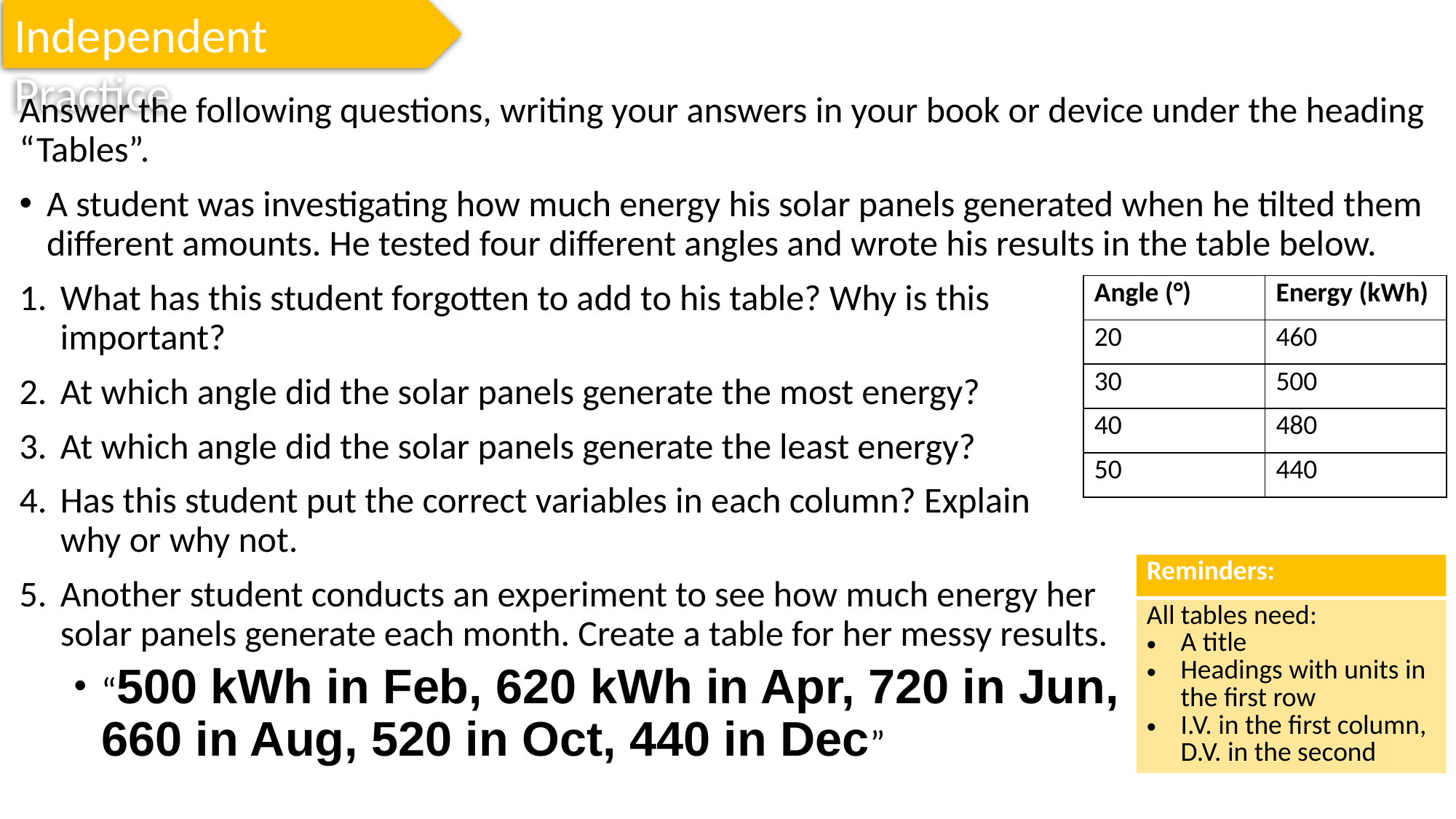

Independent Practice
Answer the following questions, writing your answers in your book or device under the heading “Tables”.
A student was investigating how much energy his solar panels generated when he tilted them different amounts. He tested four different angles and wrote his results in the table below.
What has this student forgotten to add to his table? Why is this
important?
At which angle did the solar panels generate the most energy?
At which angle did the solar panels generate the least energy?
Has this student put the correct variables in each column? Explain
why or why not.
Another student conducts an experiment to see how much energy her
solar panels generate each month. Create a table for her messy results.
“500 kWh in Feb, 620 kWh in Apr, 720 in Jun,
660 in Aug, 520 in Oct, 440 in Dec”
| Angle (°) | Energy (kWh) |
| --- | --- |
| 20 | 460 |
| 30 | 500 |
| 40 | 480 |
| 50 | 440 |
| Reminders: |
| --- |
| All tables need: A title Headings with units in the first row I.V. in the first column, D.V. in the second |